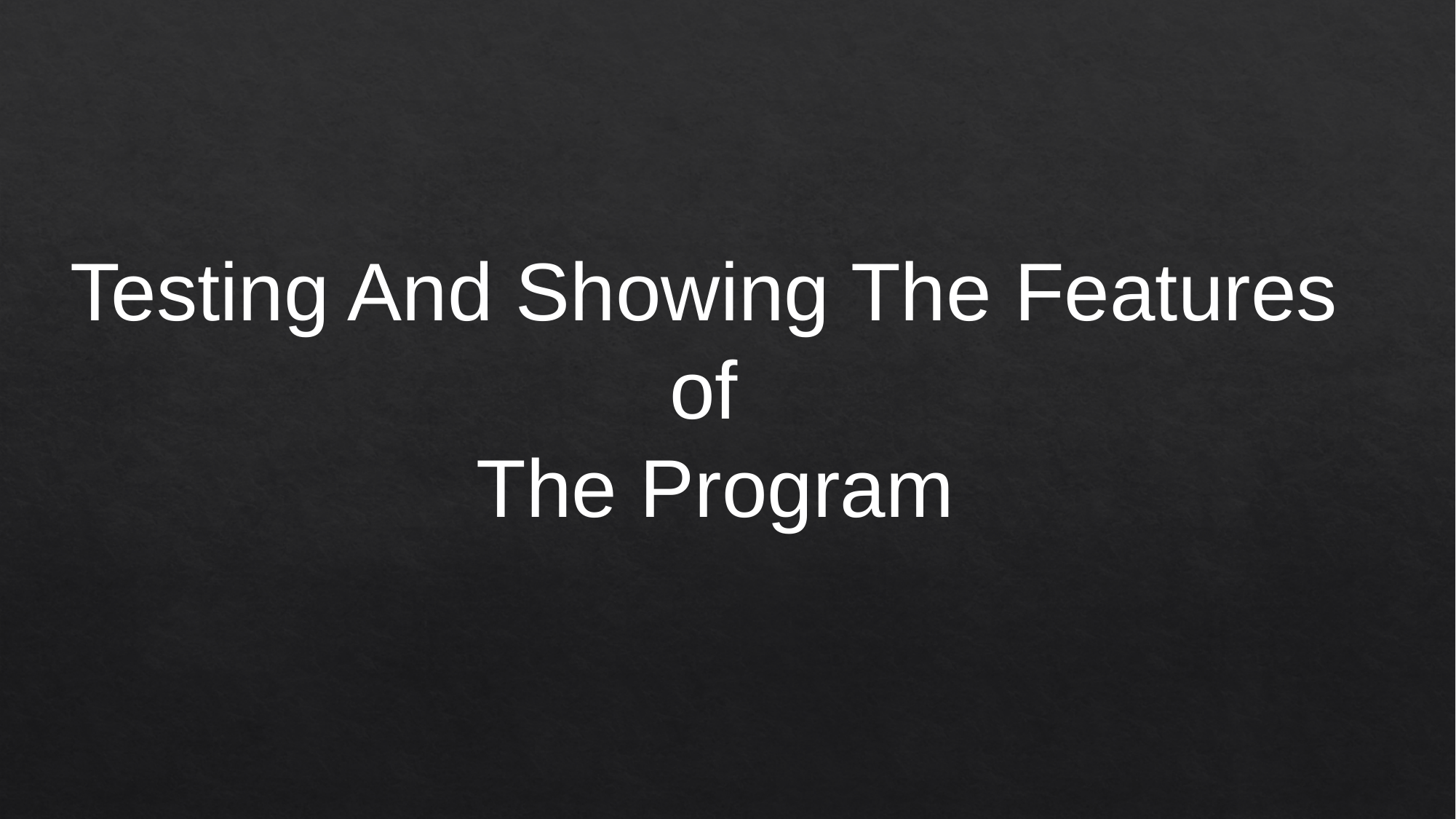

Testing And Showing The Features
of
The Program